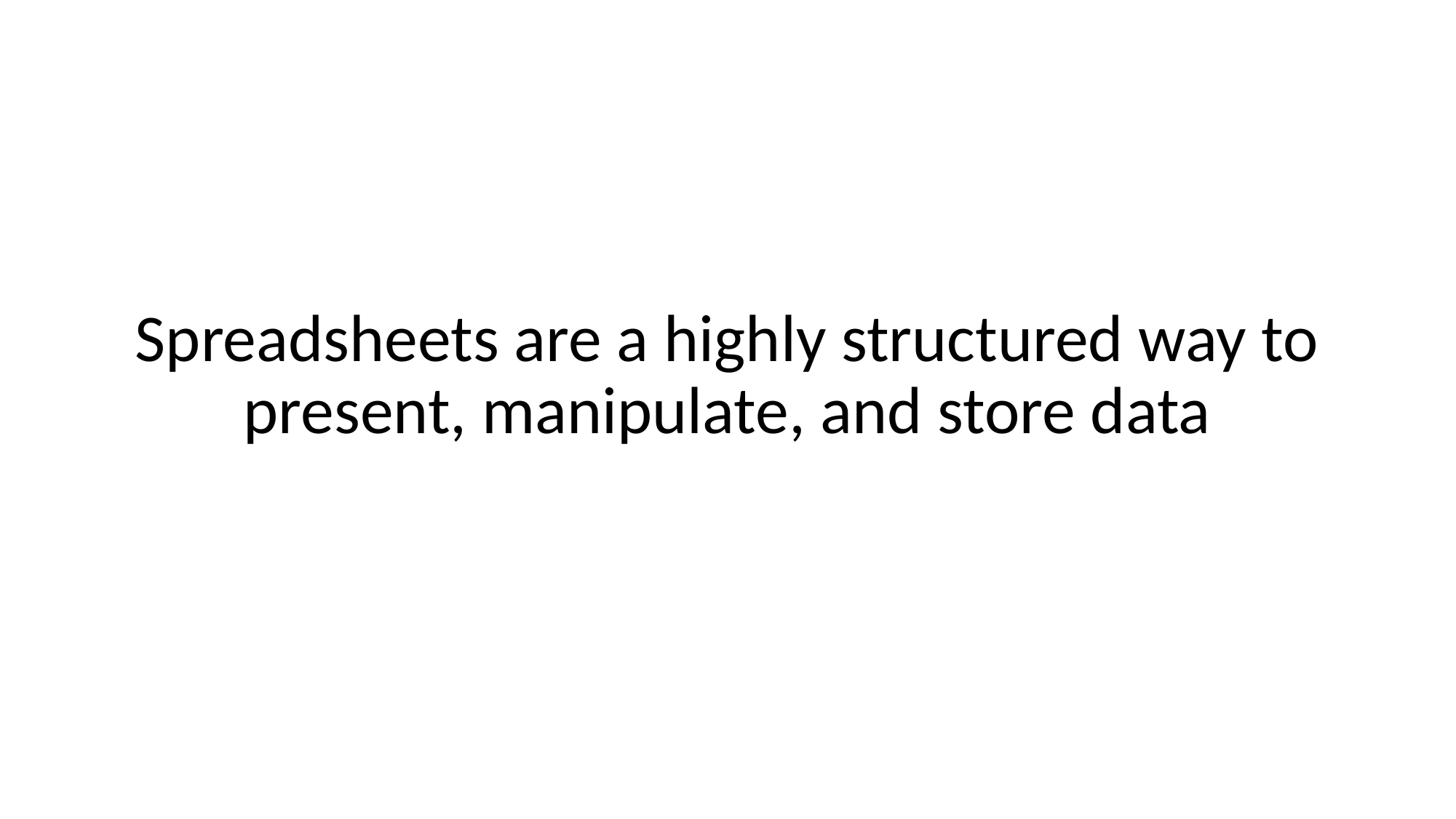

# Spreadsheets are a highly structured way to present, manipulate, and store data